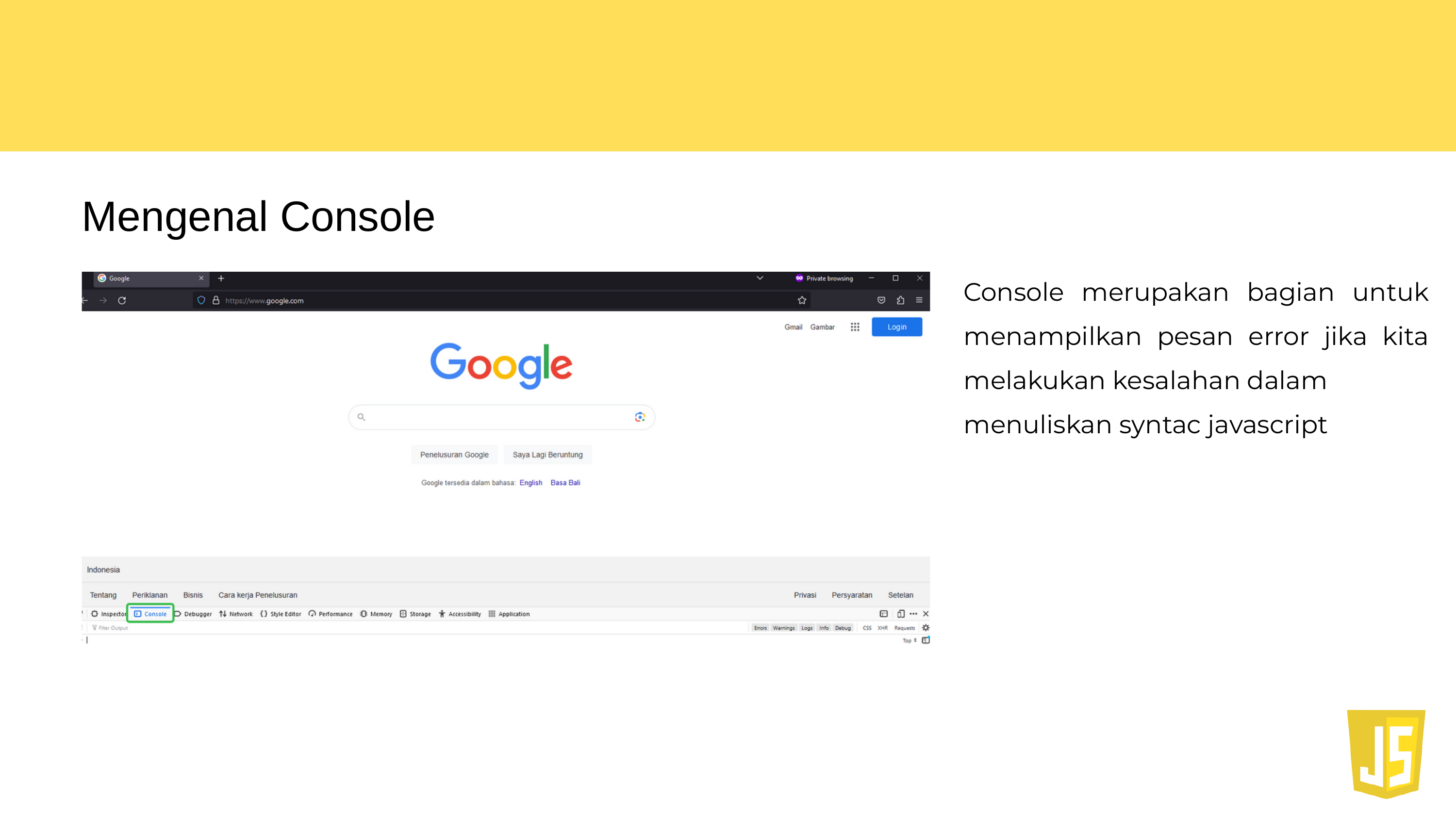

Mengenal Console
Console merupakan bagian untuk menampilkan pesan error jika kita melakukan kesalahan dalam
menuliskan syntac javascript